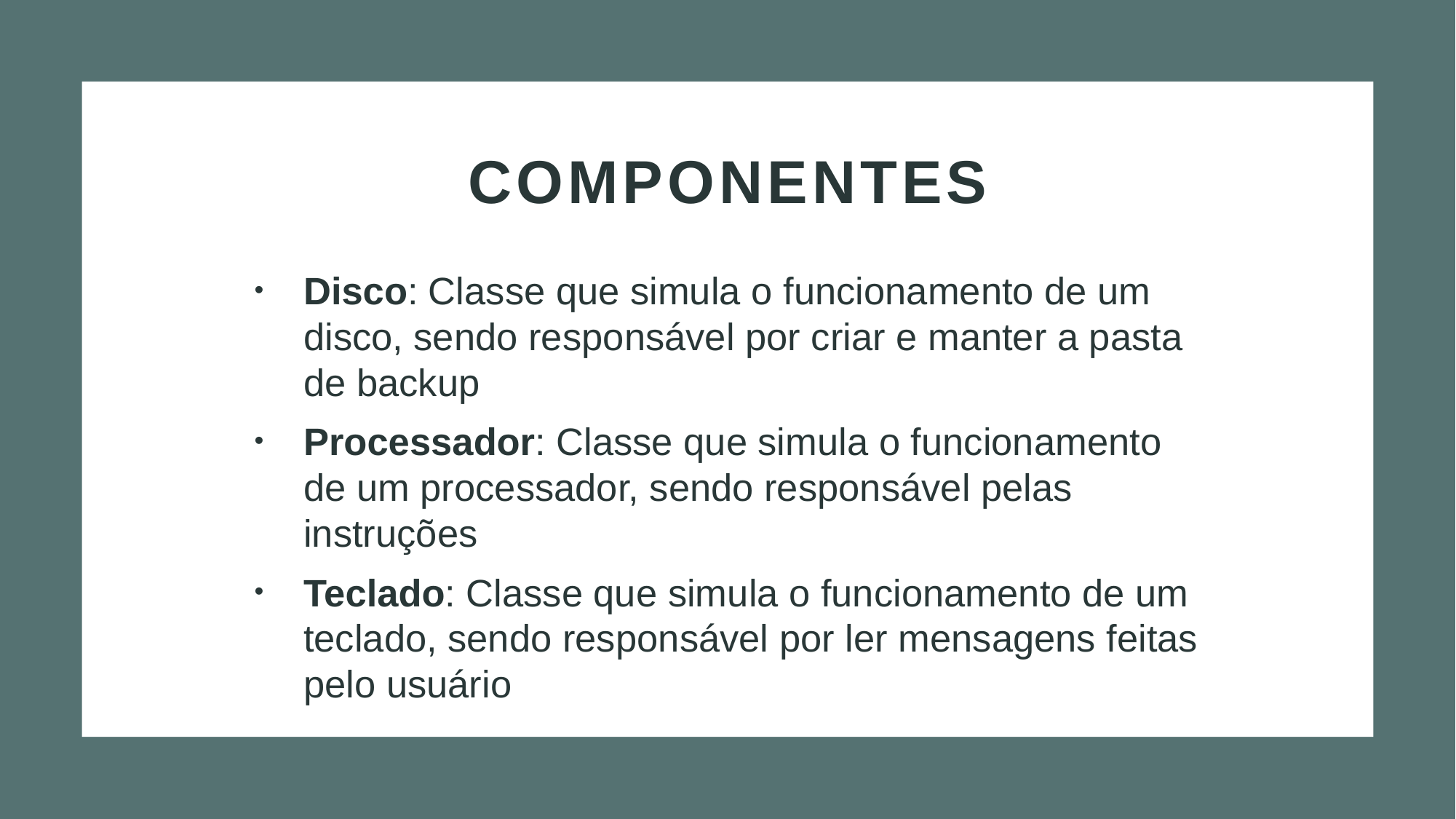

# Componentes

Disco: Classe que simula o funcionamento de um disco, sendo responsável por criar e manter a pasta de backup
Processador: Classe que simula o funcionamento de um processador, sendo responsável pelas instruções
Teclado: Classe que simula o funcionamento de um teclado, sendo responsável por ler mensagens feitas pelo usuário